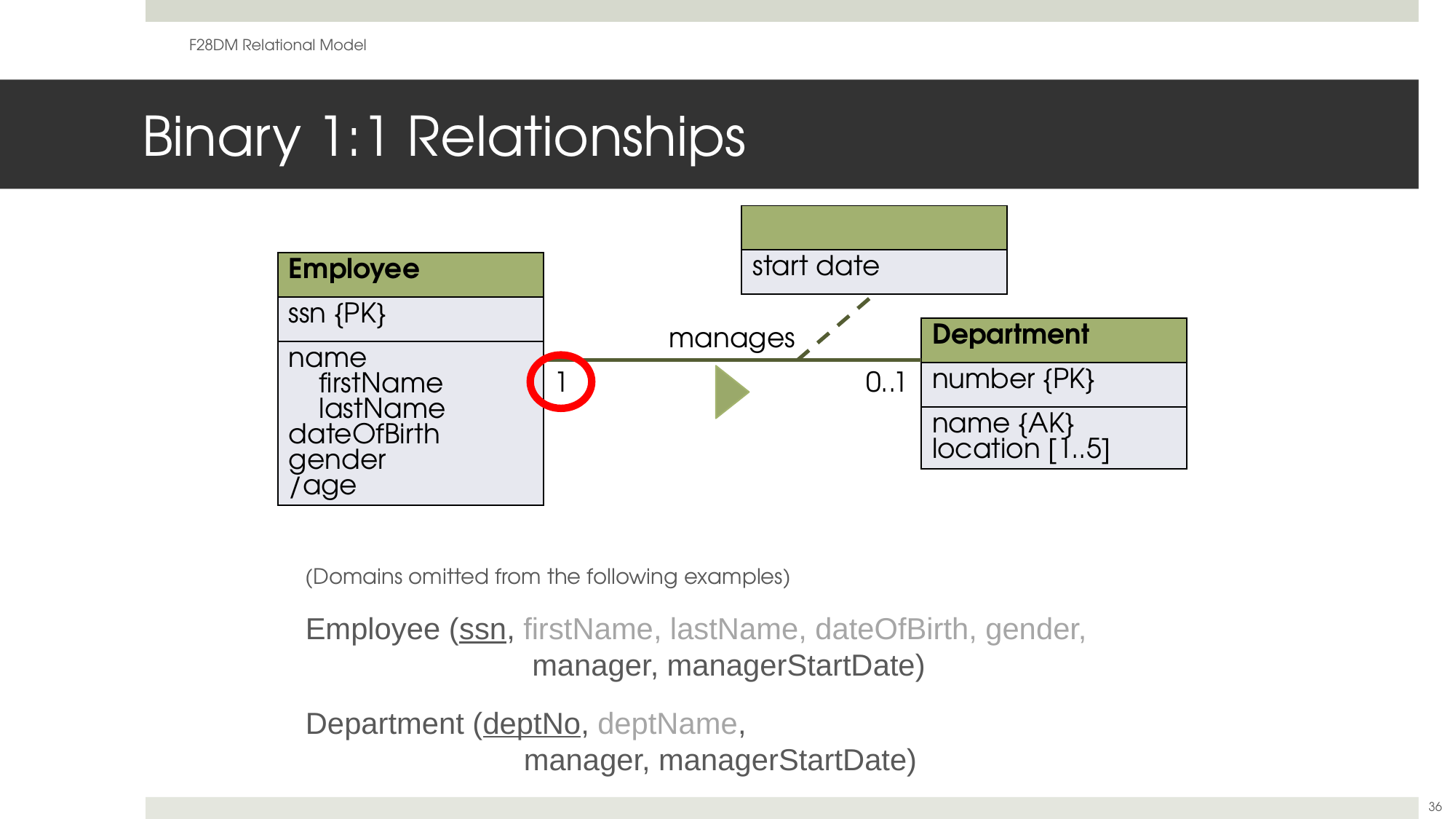

F28DM Relational Model

# Binary 1:1 Relationships
|  |
| --- |
| start date |
| Employee |
| --- |
| ssn {PK} |
| name firstName lastName dateOfBirth gender /age |
manages
| Department |
| --- |
| number {PK} |
| name {AK} location [1..5] |

0..1
1

(Domains omitted from the following examples)
Employee (ssn, firstName, lastName, dateOfBirth, gender,
		 manager, managerStartDate)
Department (deptNo, deptName,
		manager, managerStartDate)

36